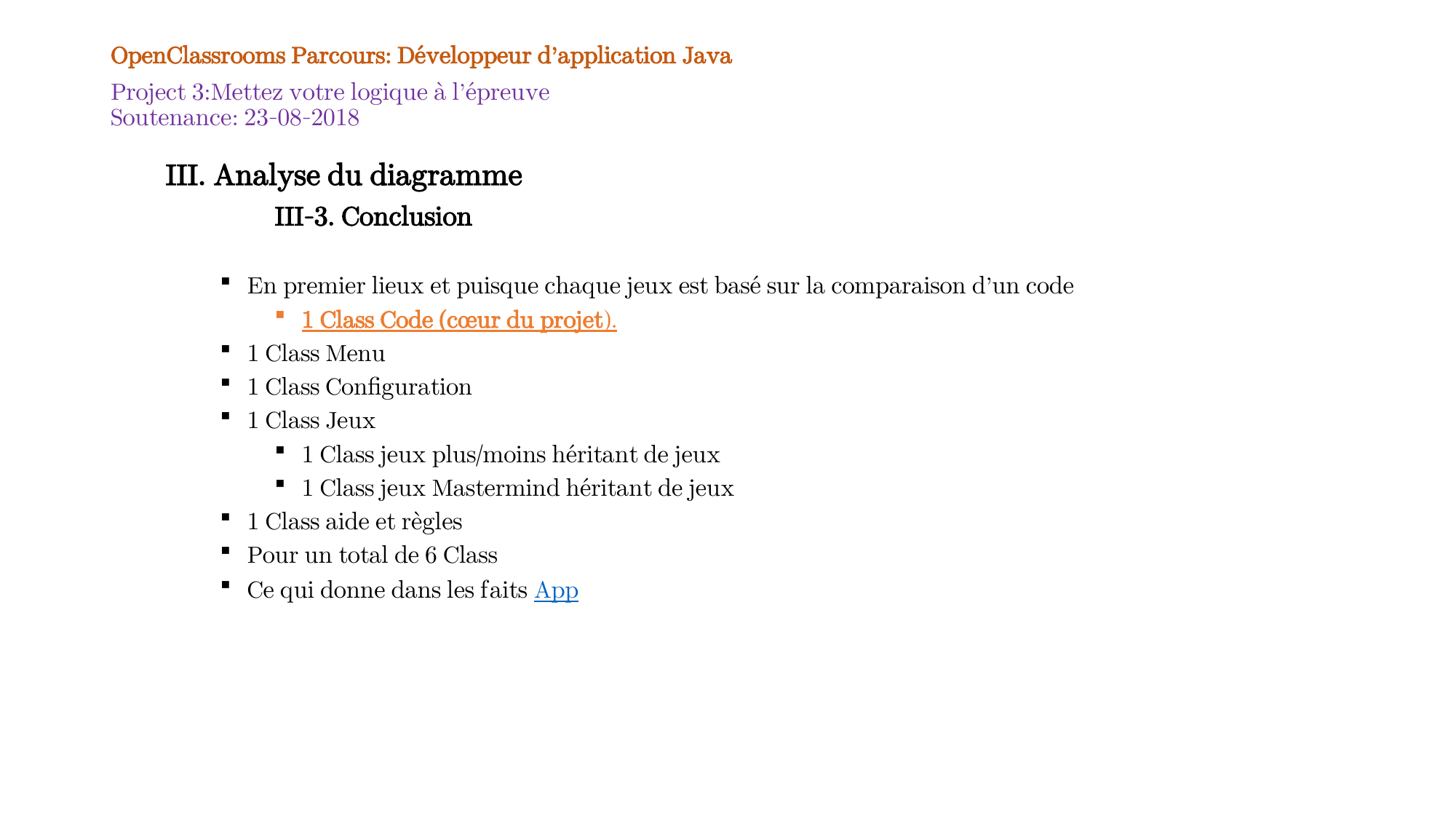

OpenClassrooms Parcours: Développeur d’application Java
# Project 3:Mettez votre logique à l’épreuve Soutenance: 23-08-2018
III. Analyse du diagramme
	III-3. Conclusion

En premier lieux et puisque chaque jeux est basé sur la comparaison d’un code
1 Class Code (cœur du projet).
1 Class Menu
1 Class Configuration
1 Class Jeux
1 Class jeux plus/moins héritant de jeux
1 Class jeux Mastermind héritant de jeux
1 Class aide et règles
Pour un total de 6 Class
Ce qui donne dans les faits App